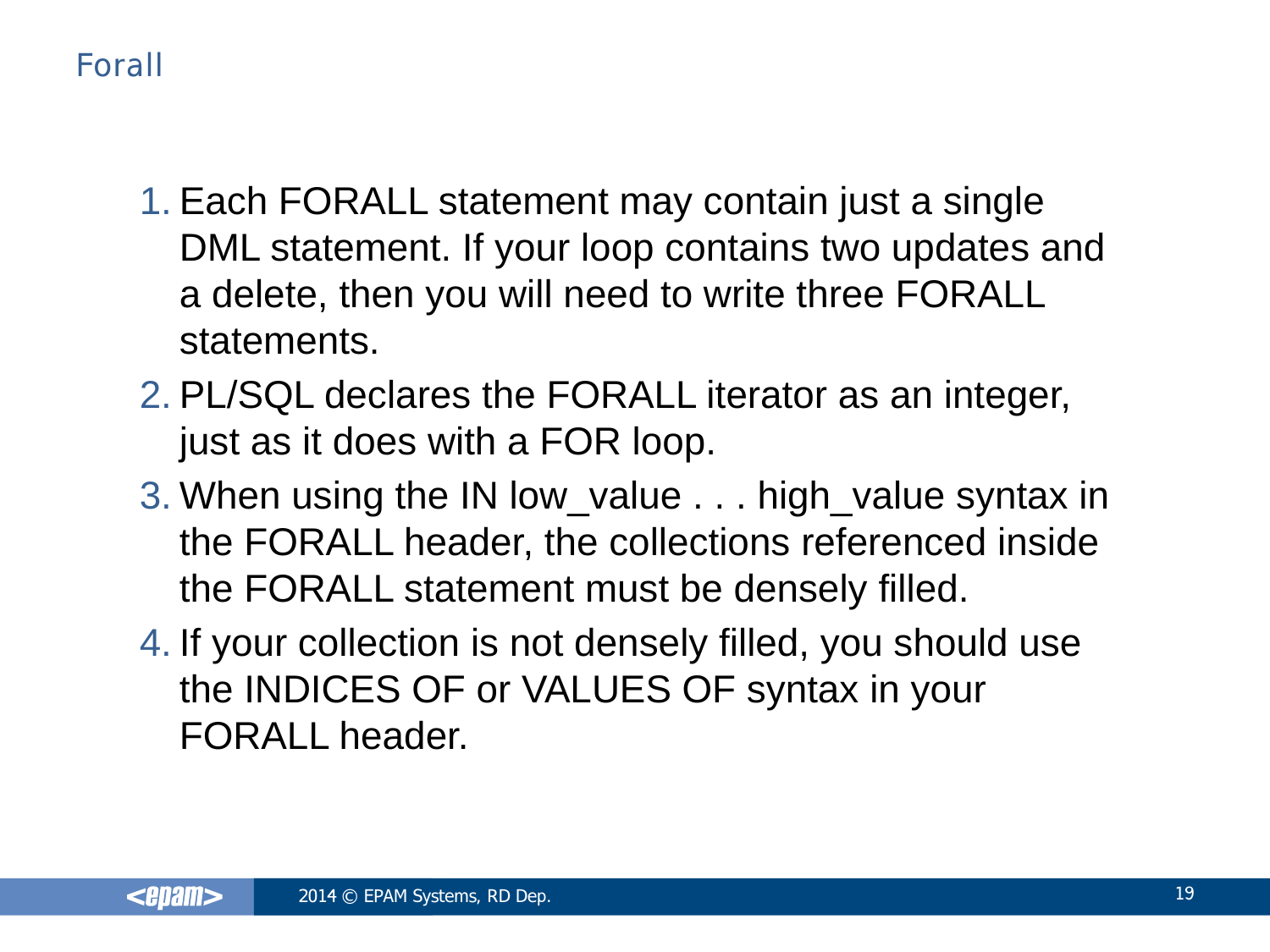

# Forall
Each FORALL statement may contain just a single DML statement. If your loop contains two updates and a delete, then you will need to write three FORALL statements.
PL/SQL declares the FORALL iterator as an integer, just as it does with a FOR loop.
When using the IN low_value . . . high_value syntax in the FORALL header, the collections referenced inside the FORALL statement must be densely filled.
If your collection is not densely filled, you should use the INDICES OF or VALUES OF syntax in your FORALL header.
19
2014 © EPAM Systems, RD Dep.